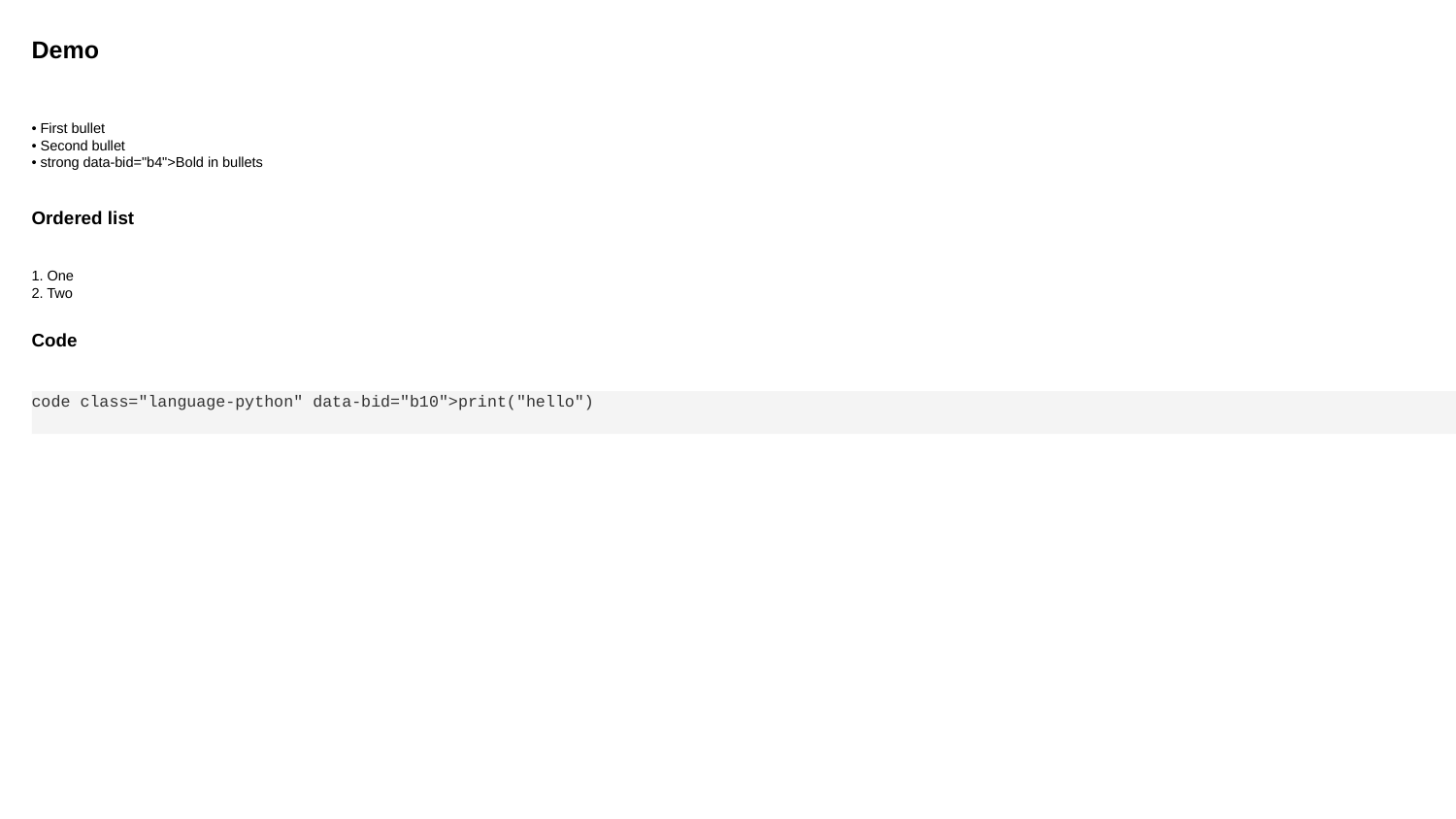

Demo
• First bullet
• Second bullet
• strong data-bid="b4">Bold in bullets
Ordered list
1. One
2. Two
Code
code class="language-python" data-bid="b10">print("hello")